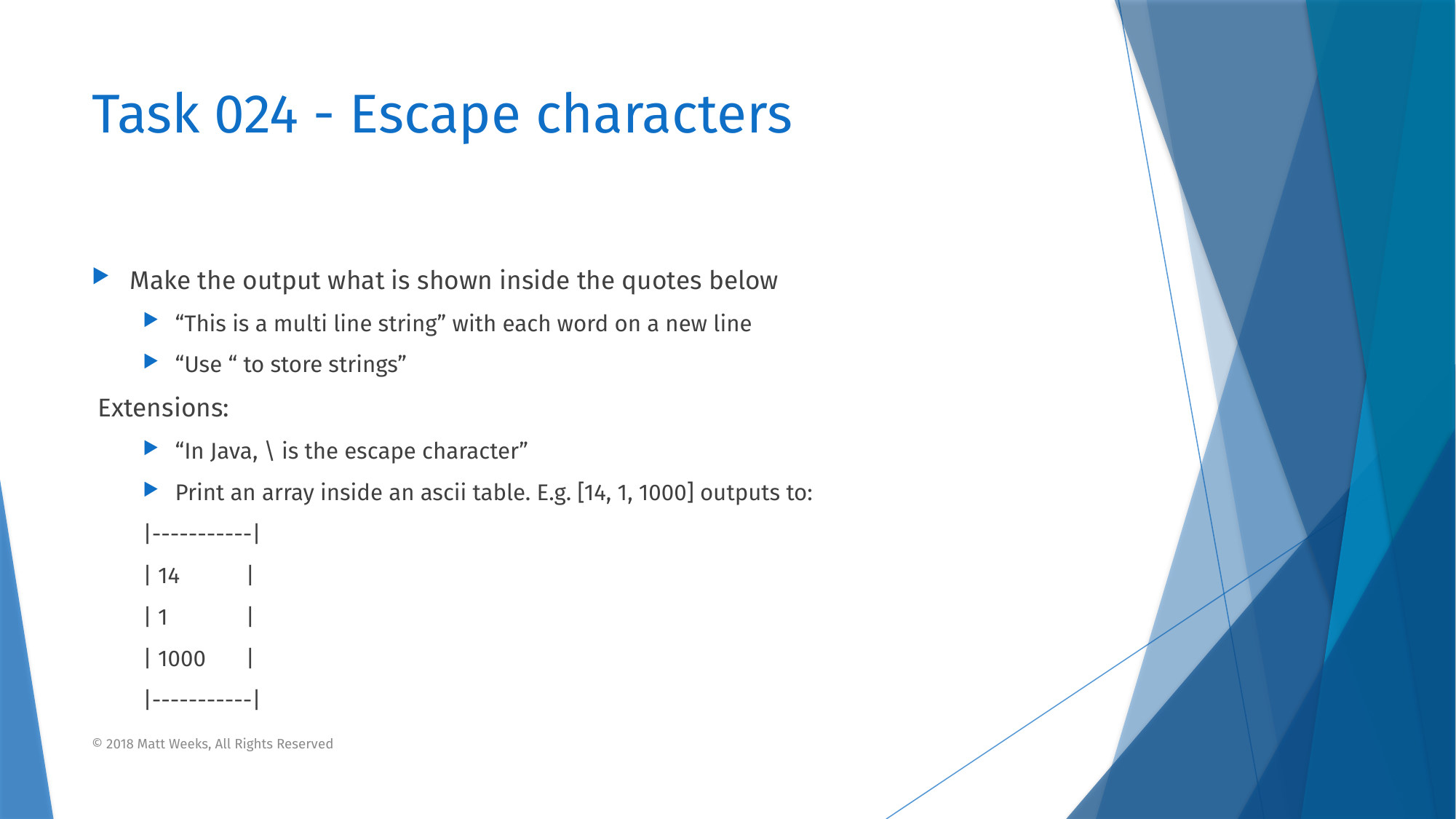

# Task 024 - Escape characters
Make the output what is shown inside the quotes below
“This is a multi line string” with each word on a new line
“Use “ to store strings”
Extensions:
“In Java, \ is the escape character”
Print an array inside an ascii table. E.g. [14, 1, 1000] outputs to:
|-----------|
| 14       	|
| 1       	|
| 1000    	|
|-----------|

© 2018 Matt Weeks, All Rights Reserved